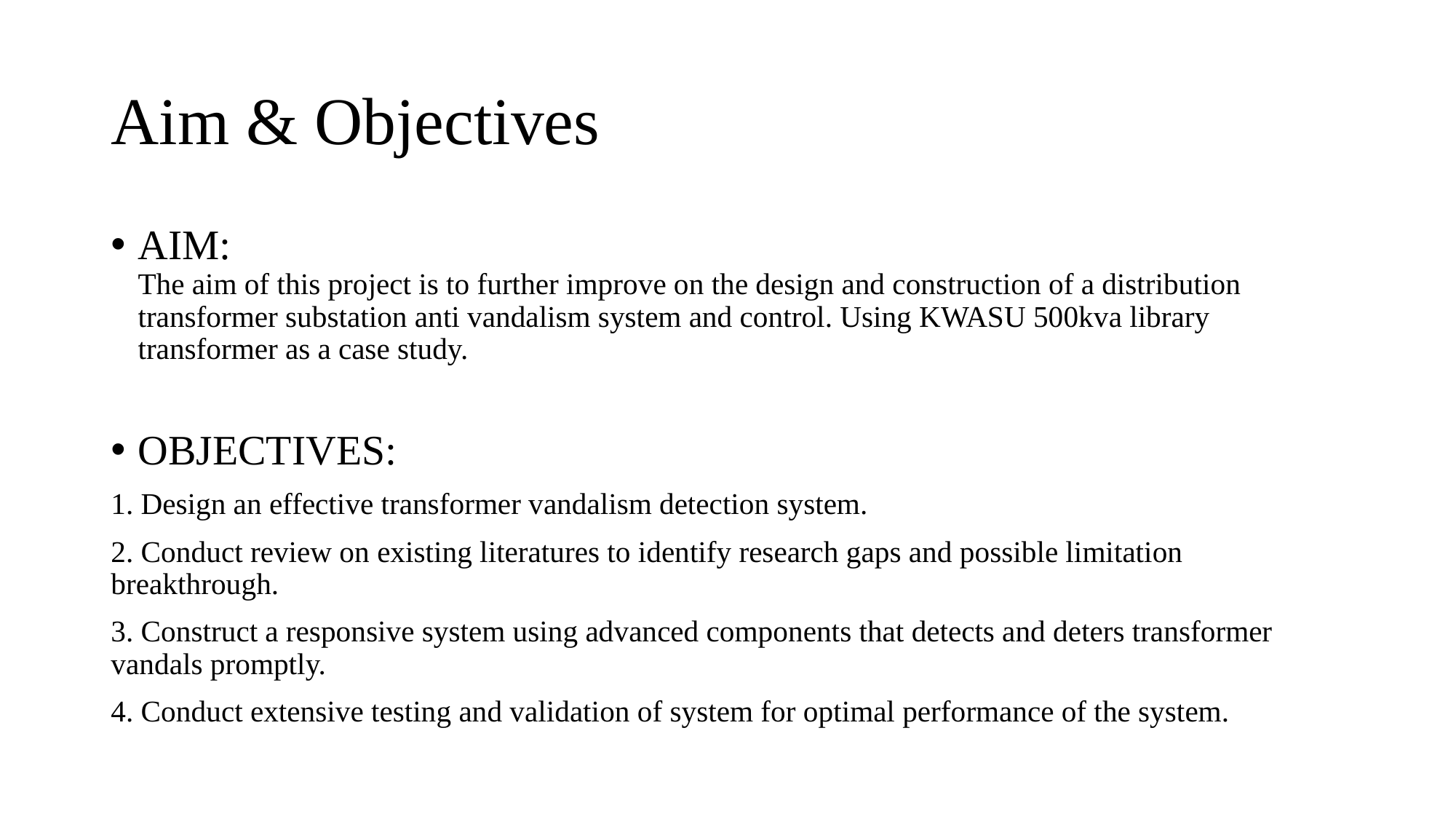

# Aim & Objectives
AIM:
The aim of this project is to further improve on the design and construction of a distribution transformer substation anti vandalism system and control. Using KWASU 500kva library transformer as a case study.

OBJECTIVES:
1. Design an effective transformer vandalism detection system.
2. Conduct review on existing literatures to identify research gaps and possible limitation breakthrough.
3. Construct a responsive system using advanced components that detects and deters transformer vandals promptly.
4. Conduct extensive testing and validation of system for optimal performance of the system.